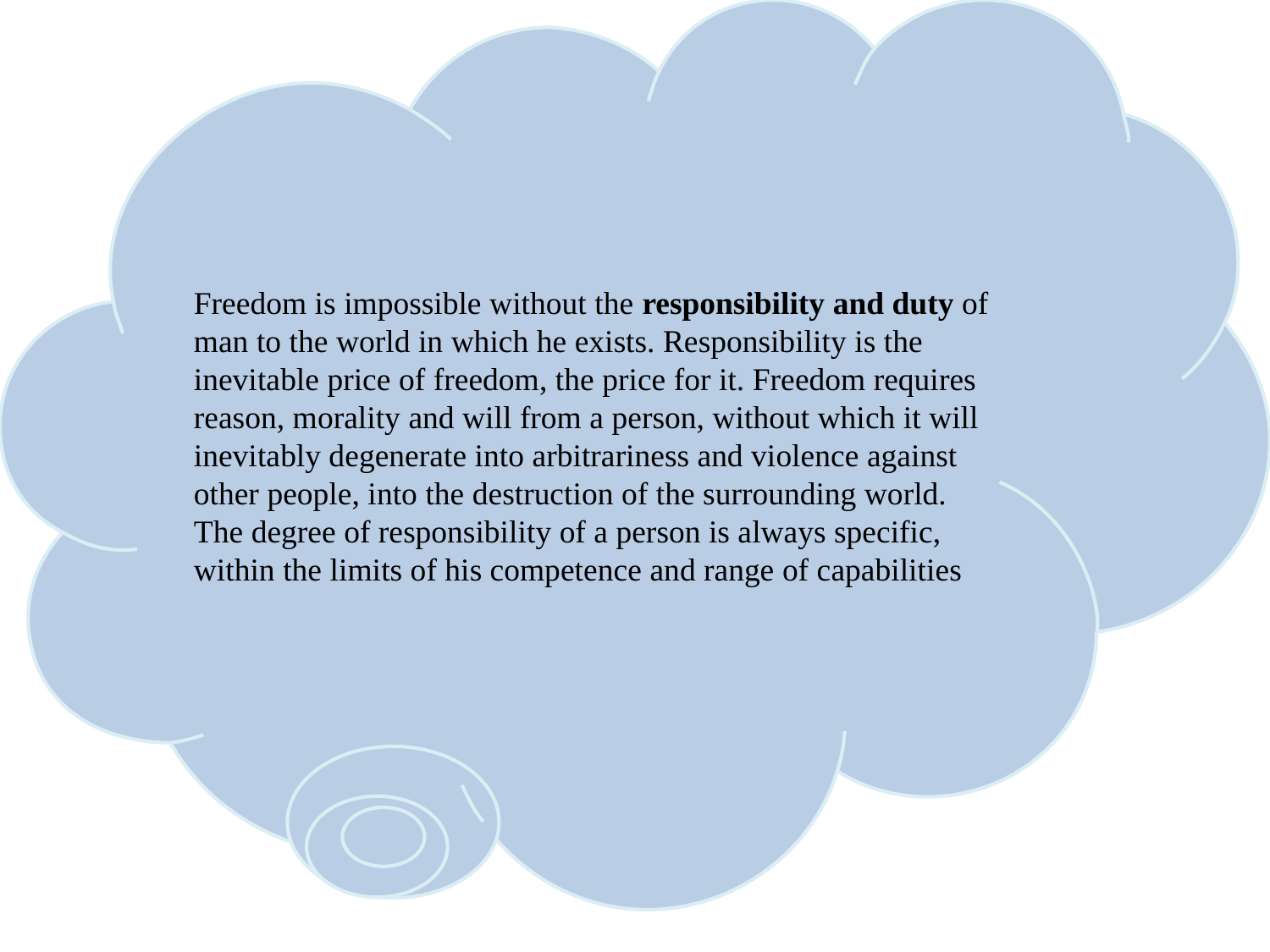

Freedom is impossible without the responsibility and duty of man to the world in which he exists. Responsibility is the inevitable price of freedom, the price for it. Freedom requires reason, morality and will from a person, without which it will inevitably degenerate into arbitrariness and violence against other people, into the destruction of the surrounding world. The degree of responsibility of a person is always specific, within the limits of his competence and range of capabilities